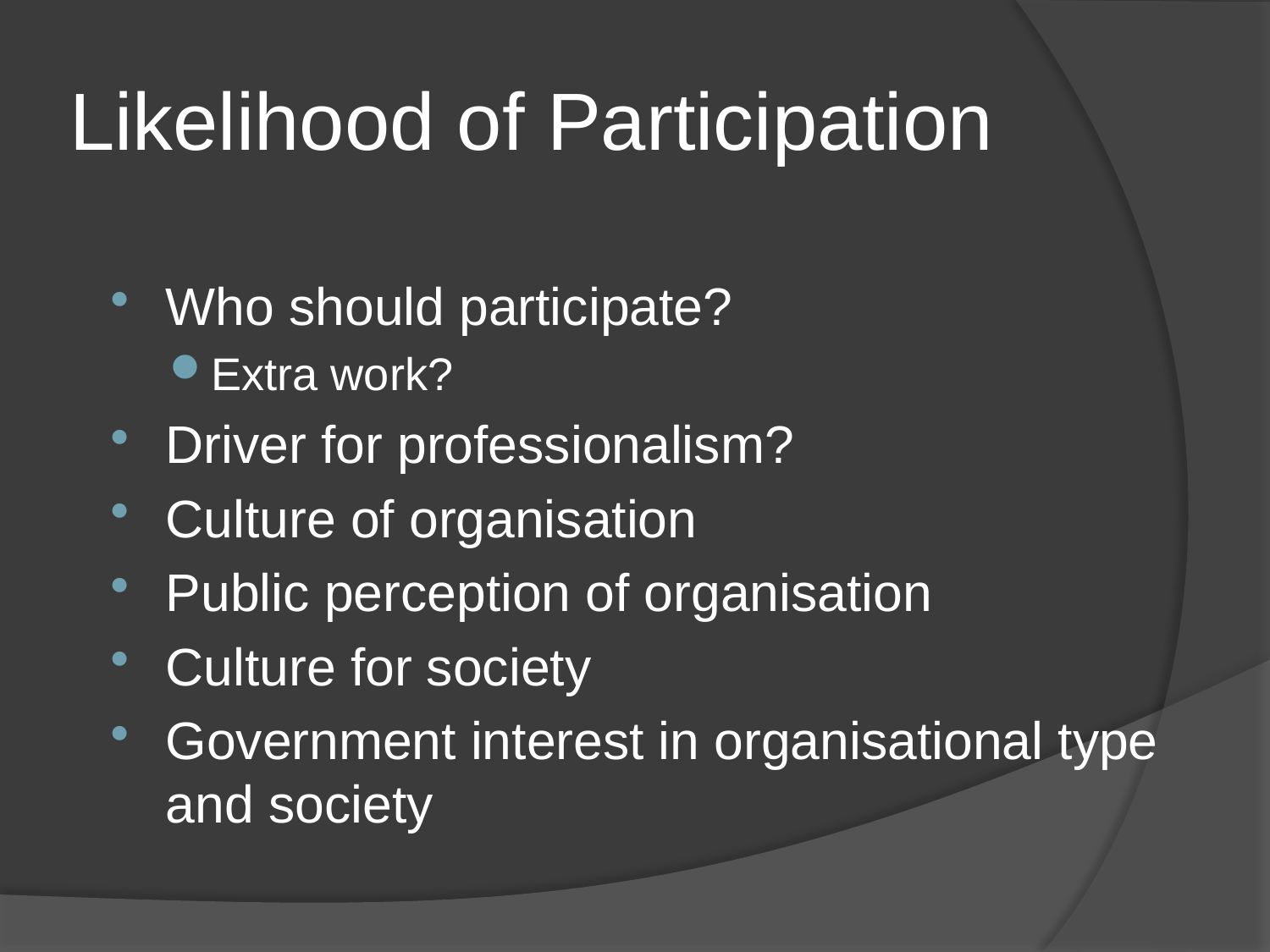

# Likelihood of Participation
Who should participate?
Extra work?
Driver for professionalism?
Culture of organisation
Public perception of organisation
Culture for society
Government interest in organisational type and society